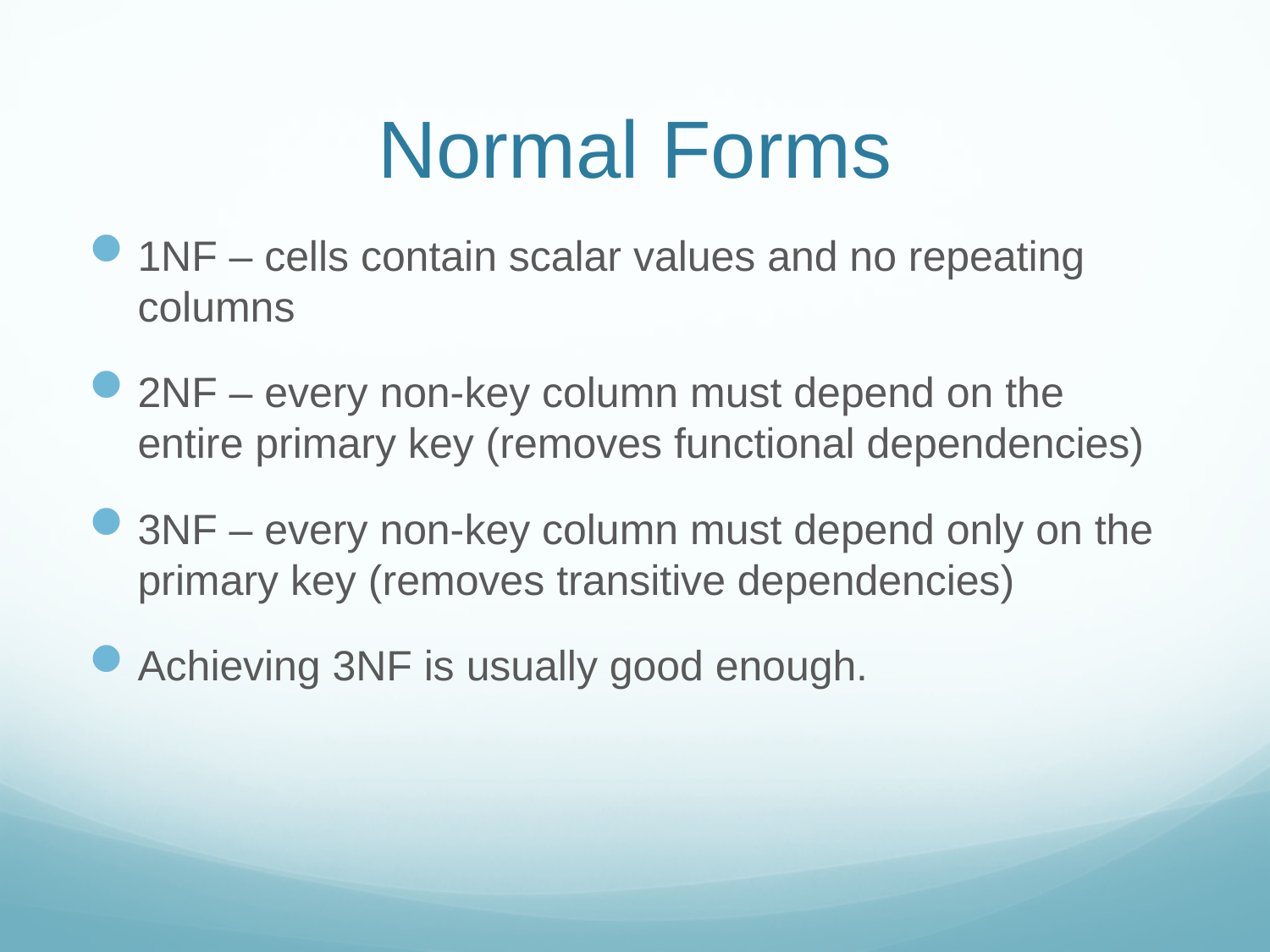

# Normal Forms
1NF – cells contain scalar values and no repeating columns
2NF – every non-key column must depend on the entire primary key (removes functional dependencies)
3NF – every non-key column must depend only on the primary key (removes transitive dependencies)
Achieving 3NF is usually good enough.